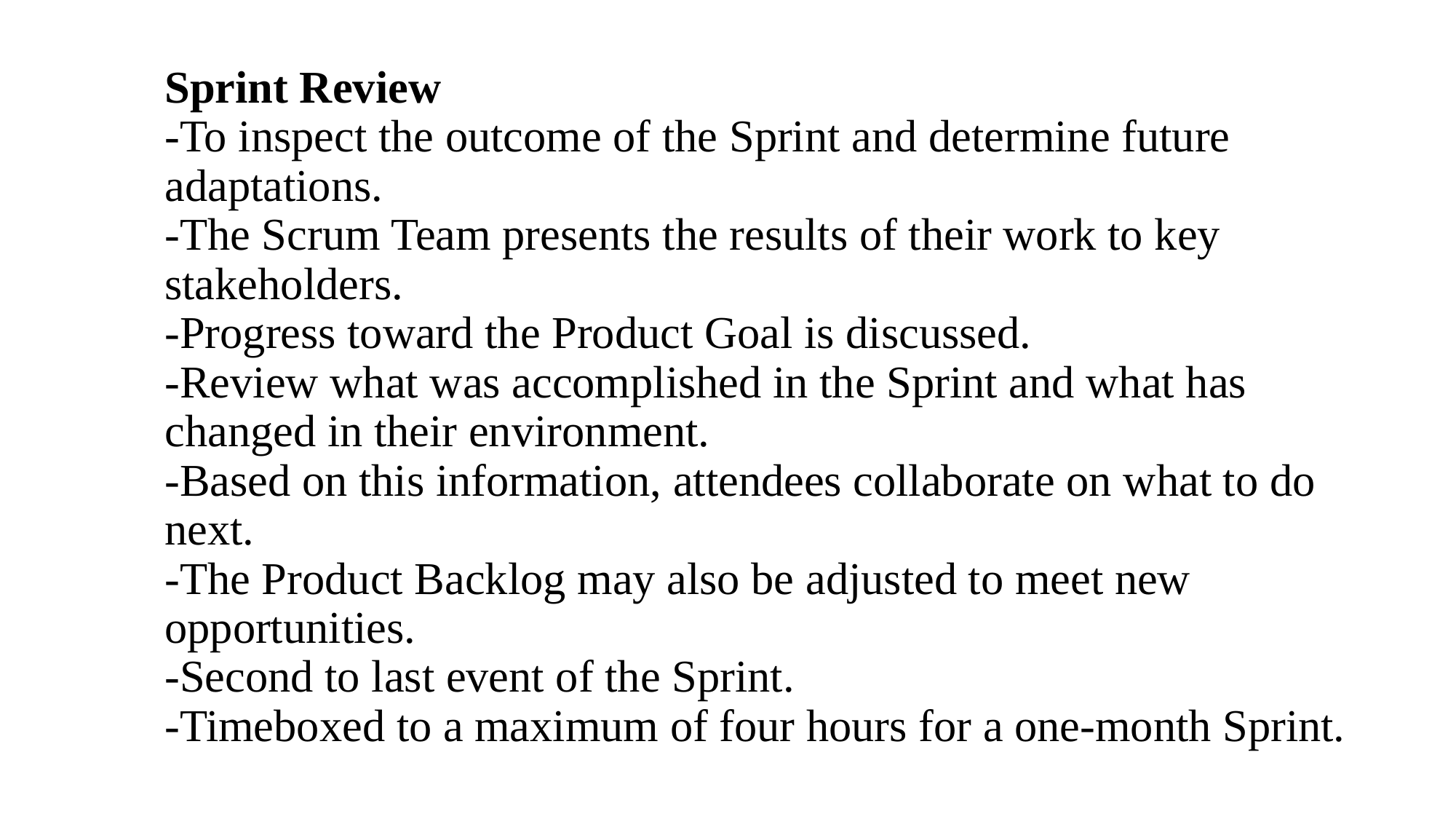

# Sprint Review -To inspect the outcome of the Sprint and determine future adaptations. -The Scrum Team presents the results of their work to key stakeholders. -Progress toward the Product Goal is discussed. -Review what was accomplished in the Sprint and what has changed in their environment. -Based on this information, attendees collaborate on what to do next. -The Product Backlog may also be adjusted to meet new opportunities. -Second to last event of the Sprint. -Timeboxed to a maximum of four hours for a one-month Sprint.